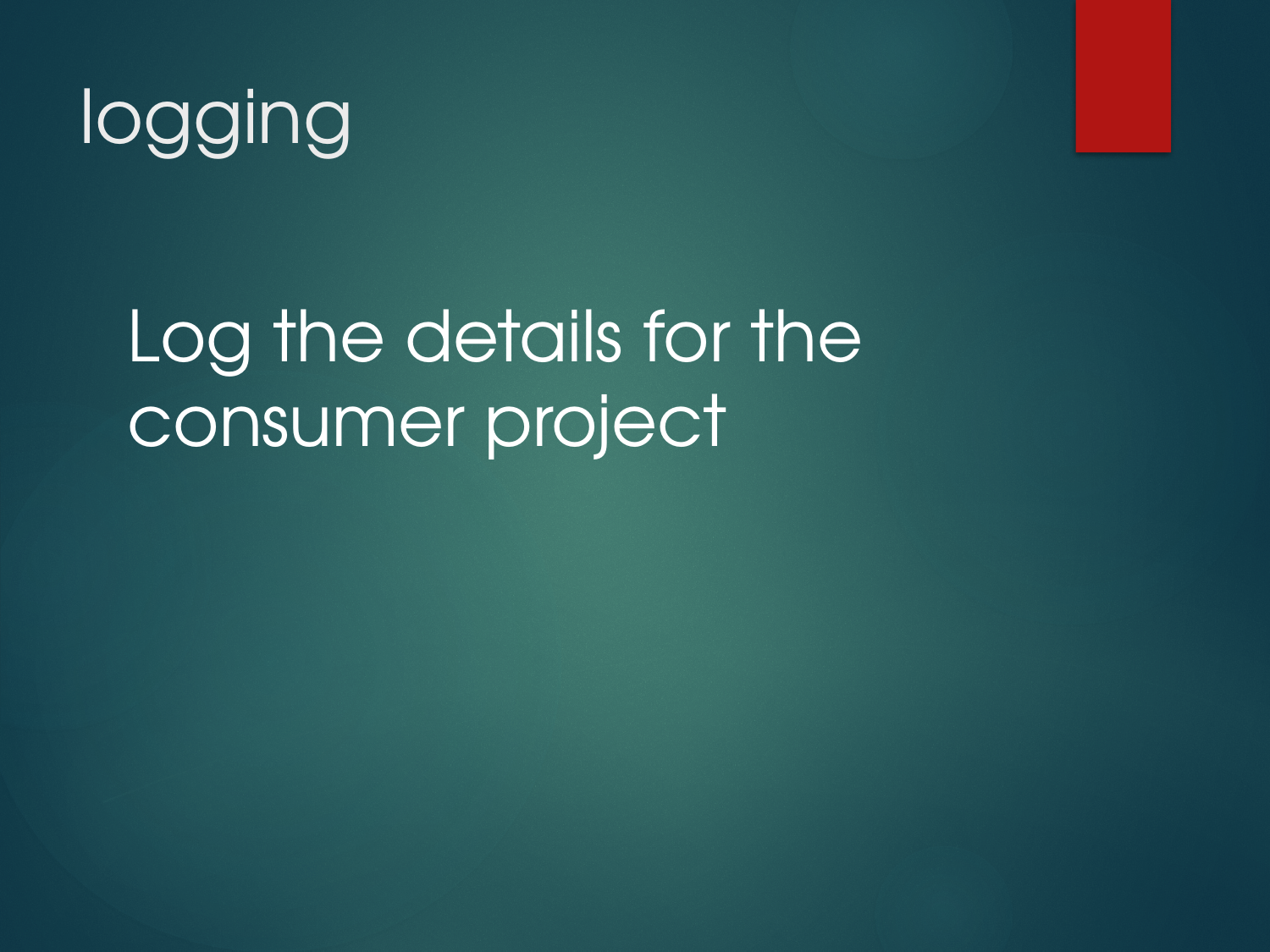

# logging
Log the details for the consumer project